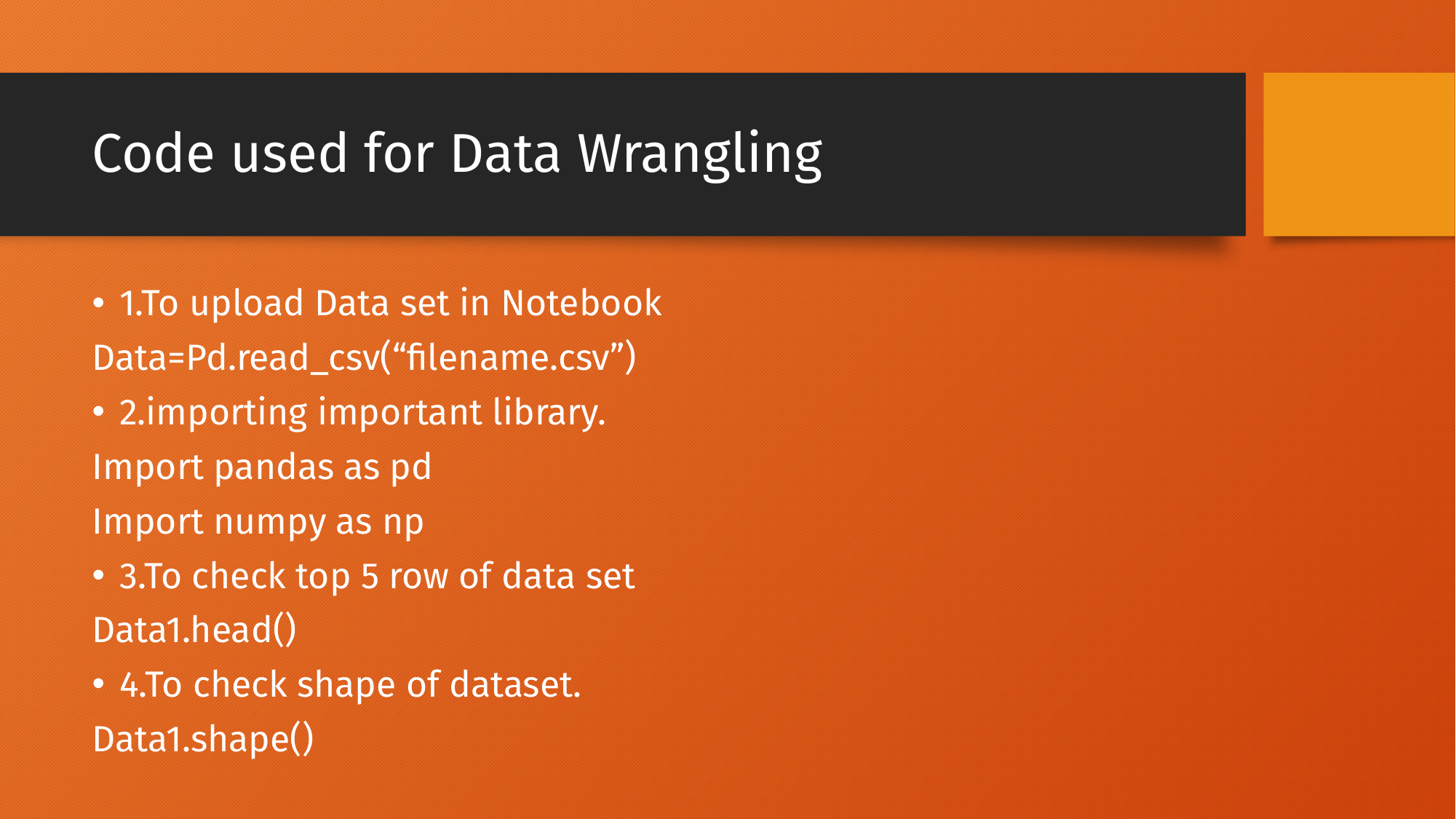

# Code used for Data Wrangling
1.To upload Data set in Notebook
Data=Pd.read_csv(“filename.csv”)
2.importing important library.
Import pandas as pd
Import numpy as np
3.To check top 5 row of data set
Data1.head()
4.To check shape of dataset.
Data1.shape()